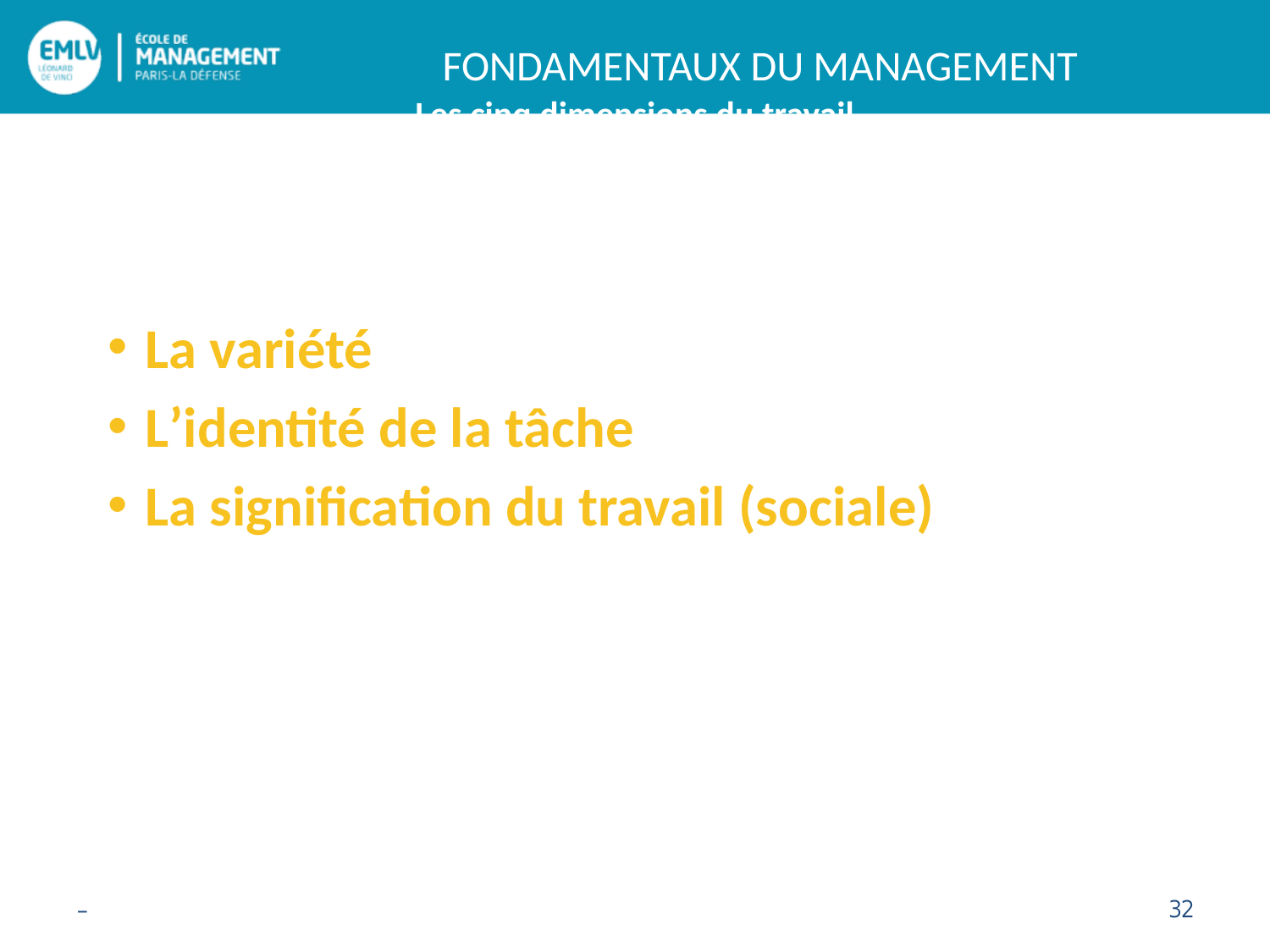

Les cinq dimensions du travail

La variété
L’identité de la tâche
La signification du travail (sociale)

–
32